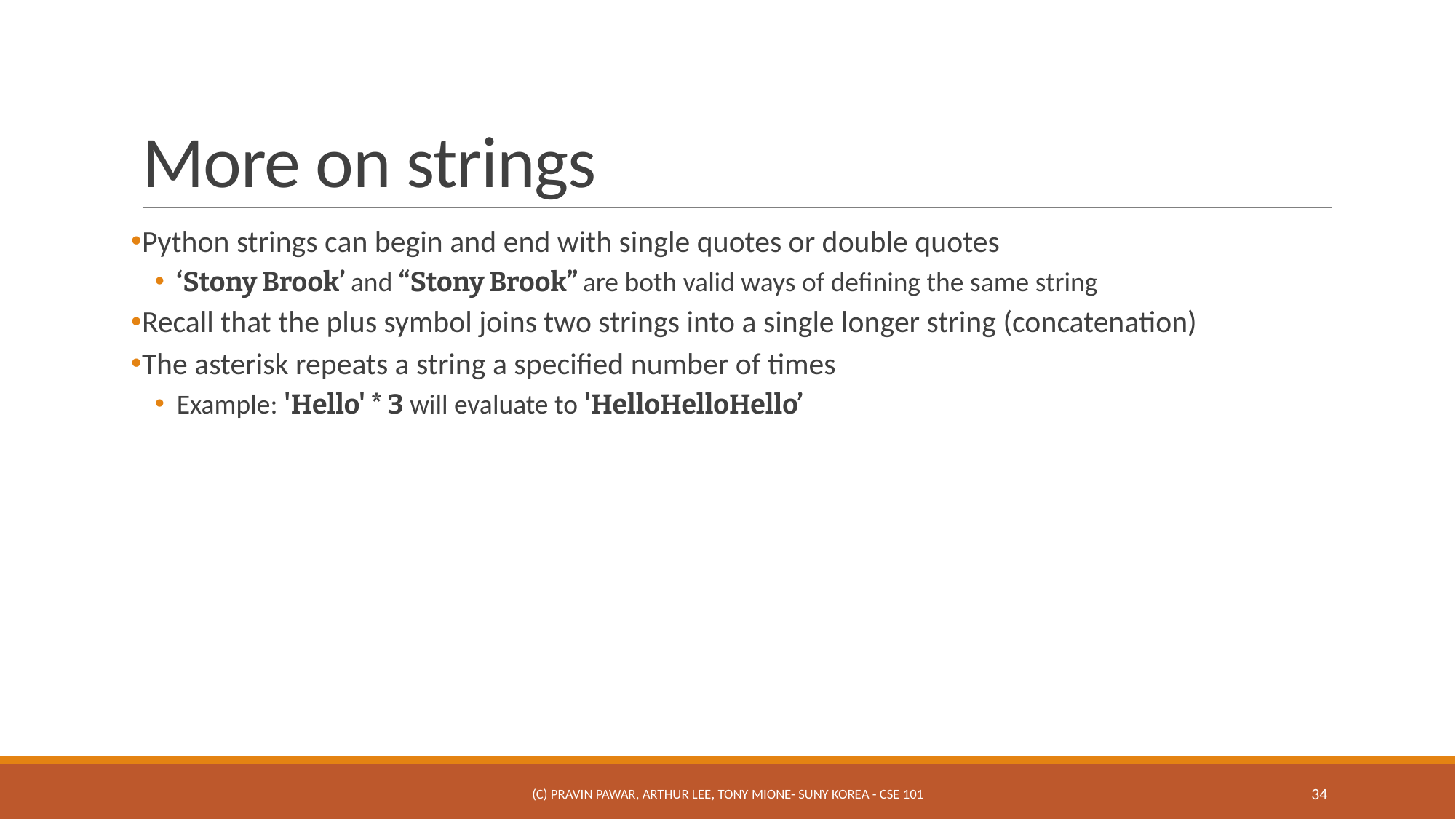

# More on strings
Python strings can begin and end with single quotes or double quotes
‘Stony Brook’ and “Stony Brook” are both valid ways of defining the same string
Recall that the plus symbol joins two strings into a single longer string (concatenation)
The asterisk repeats a string a specified number of times
Example: 'Hello' * 3 will evaluate to 'HelloHelloHello’

(c) Pravin Pawar, Arthur Lee, Tony Mione- SUNY Korea - CSE 101
34